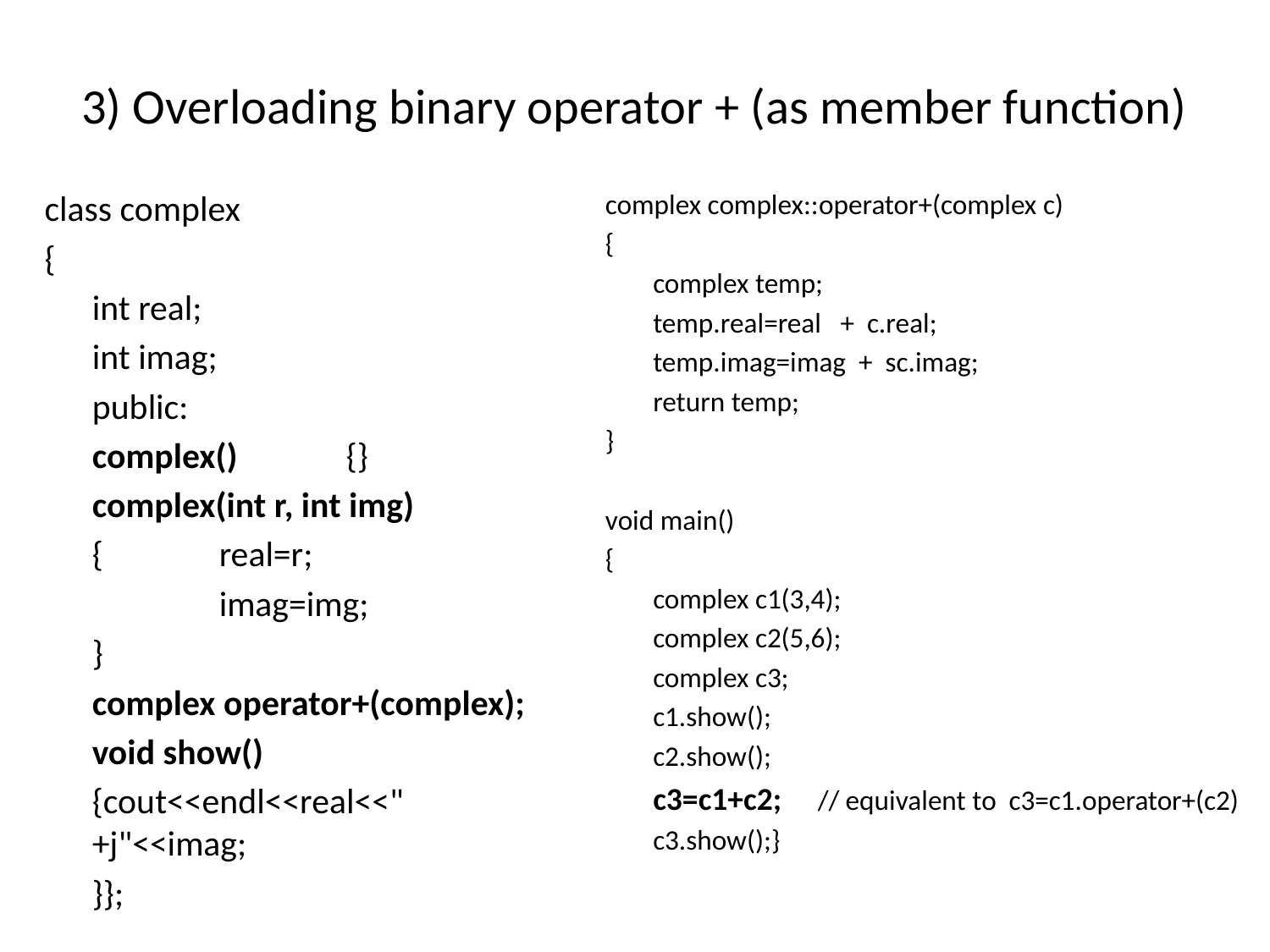

# 3) Overloading binary operator + (as member function)
class complex
{
	int real;
	int imag;
	public:
	complex()	{}
	complex(int r, int img)
	{	real=r;
		imag=img;
	}
	complex operator+(complex);
	void show()
	{cout<<endl<<real<<" +j"<<imag;
	}};

complex complex::operator+(complex c)
{
	complex temp;
	temp.real=real   +  c.real;
	temp.imag=imag  +  sc.imag;
	return temp;
}

void main()
{
	complex c1(3,4);
	complex c2(5,6);
	complex c3;
	c1.show();
	c2.show();
	c3=c1+c2;     // equivalent to  c3=c1.operator+(c2)
	c3.show();}